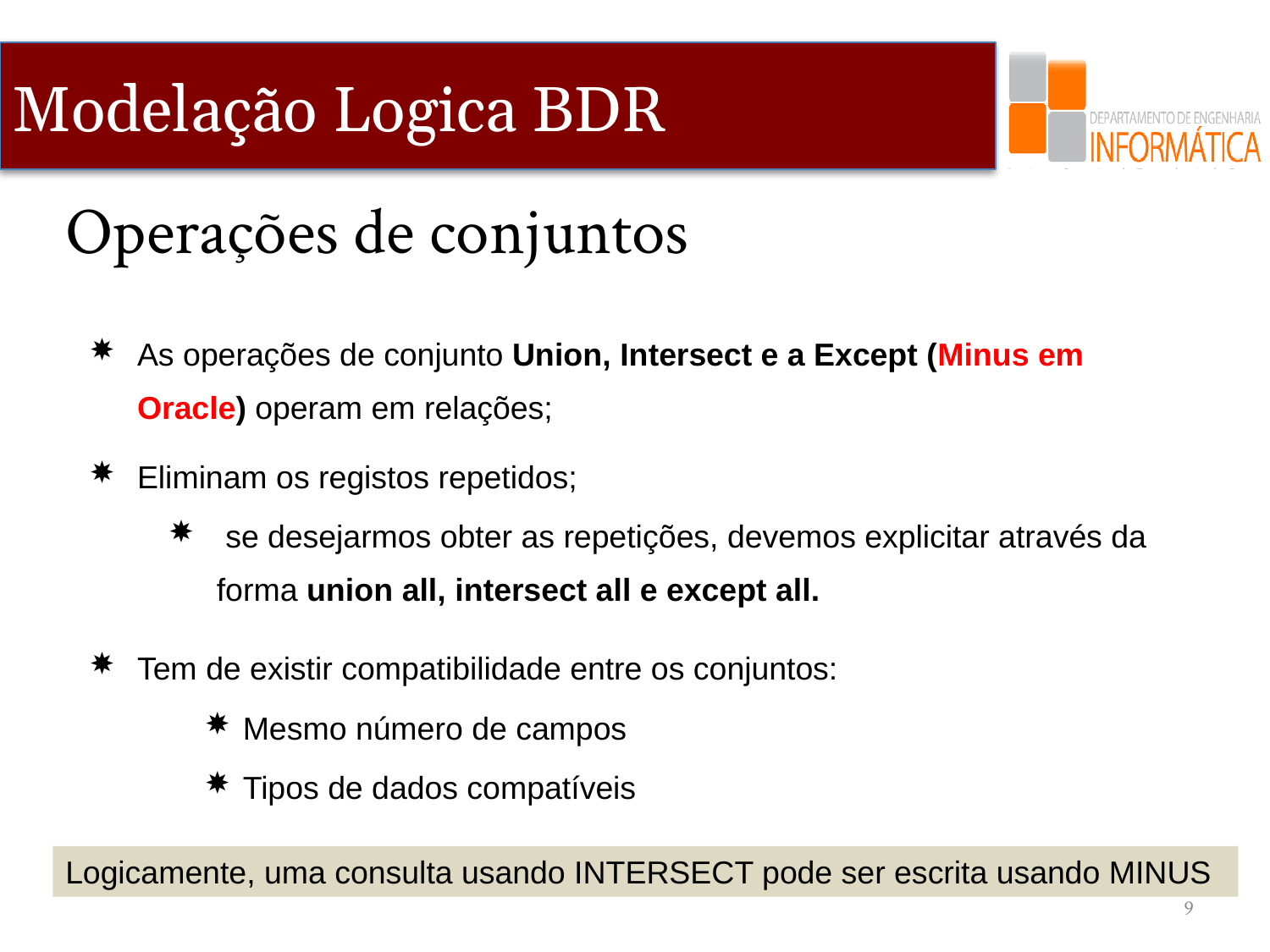

# Operações de conjuntos

As operações de conjunto Union, Intersect e a Except (Minus em Oracle) operam em relações;

Eliminam os registos repetidos;
 se desejarmos obter as repetições, devemos explicitar através da forma union all, intersect all e except all.

Tem de existir compatibilidade entre os conjuntos:
Mesmo número de campos
Tipos de dados compatíveis

Logicamente, uma consulta usando INTERSECT pode ser escrita usando MINUS
9